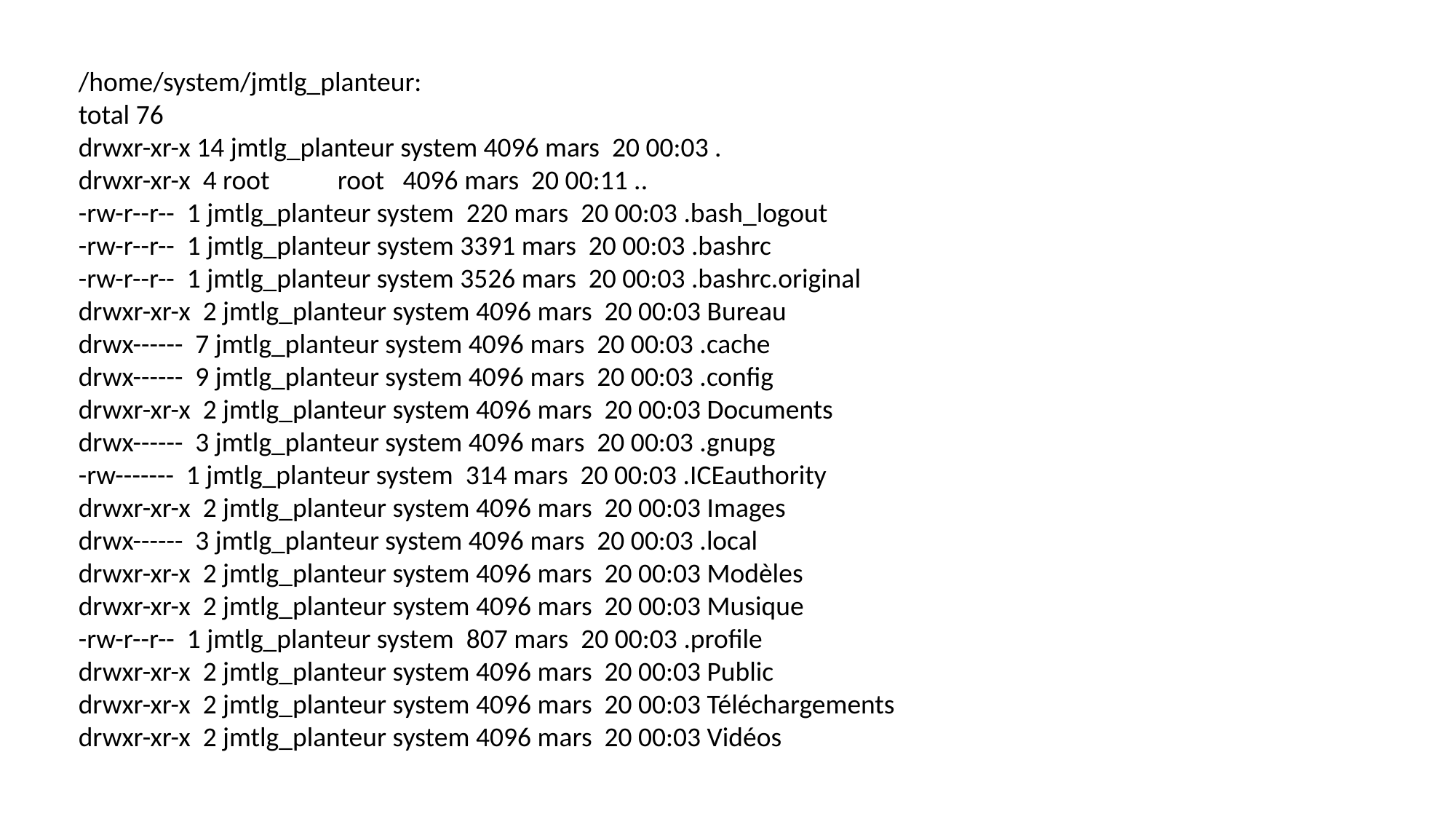

/home/system/jmtlg_planteur:
total 76
drwxr-xr-x 14 jmtlg_planteur system 4096 mars  20 00:03 .
drwxr-xr-x  4 root           root   4096 mars  20 00:11 ..
-rw-r--r--  1 jmtlg_planteur system  220 mars  20 00:03 .bash_logout
-rw-r--r--  1 jmtlg_planteur system 3391 mars  20 00:03 .bashrc
-rw-r--r--  1 jmtlg_planteur system 3526 mars  20 00:03 .bashrc.original
drwxr-xr-x  2 jmtlg_planteur system 4096 mars  20 00:03 Bureau
drwx------  7 jmtlg_planteur system 4096 mars  20 00:03 .cache
drwx------  9 jmtlg_planteur system 4096 mars  20 00:03 .config
drwxr-xr-x  2 jmtlg_planteur system 4096 mars  20 00:03 Documents
drwx------  3 jmtlg_planteur system 4096 mars  20 00:03 .gnupg
-rw-------  1 jmtlg_planteur system  314 mars  20 00:03 .ICEauthority
drwxr-xr-x  2 jmtlg_planteur system 4096 mars  20 00:03 Images
drwx------  3 jmtlg_planteur system 4096 mars  20 00:03 .local
drwxr-xr-x  2 jmtlg_planteur system 4096 mars  20 00:03 Modèles
drwxr-xr-x  2 jmtlg_planteur system 4096 mars  20 00:03 Musique
-rw-r--r--  1 jmtlg_planteur system  807 mars  20 00:03 .profile
drwxr-xr-x  2 jmtlg_planteur system 4096 mars  20 00:03 Public
drwxr-xr-x  2 jmtlg_planteur system 4096 mars  20 00:03 Téléchargements
drwxr-xr-x  2 jmtlg_planteur system 4096 mars  20 00:03 Vidéos